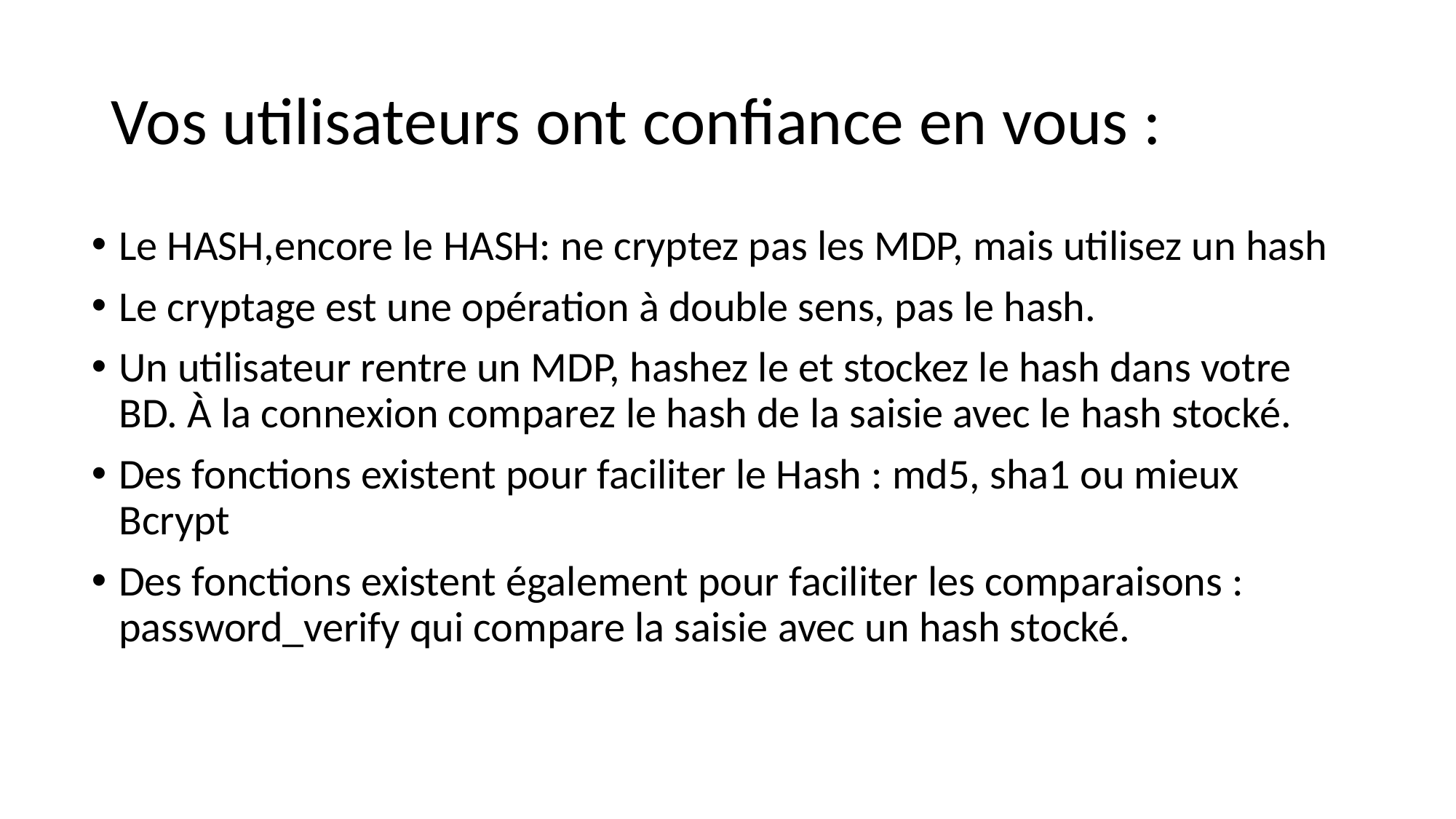

# Vos utilisateurs ont confiance en vous :
Le HASH,encore le HASH: ne cryptez pas les MDP, mais utilisez un hash
Le cryptage est une opération à double sens, pas le hash.
Un utilisateur rentre un MDP, hashez le et stockez le hash dans votre BD. À la connexion comparez le hash de la saisie avec le hash stocké.
Des fonctions existent pour faciliter le Hash : md5, sha1 ou mieux Bcrypt
Des fonctions existent également pour faciliter les comparaisons : password_verify qui compare la saisie avec un hash stocké.